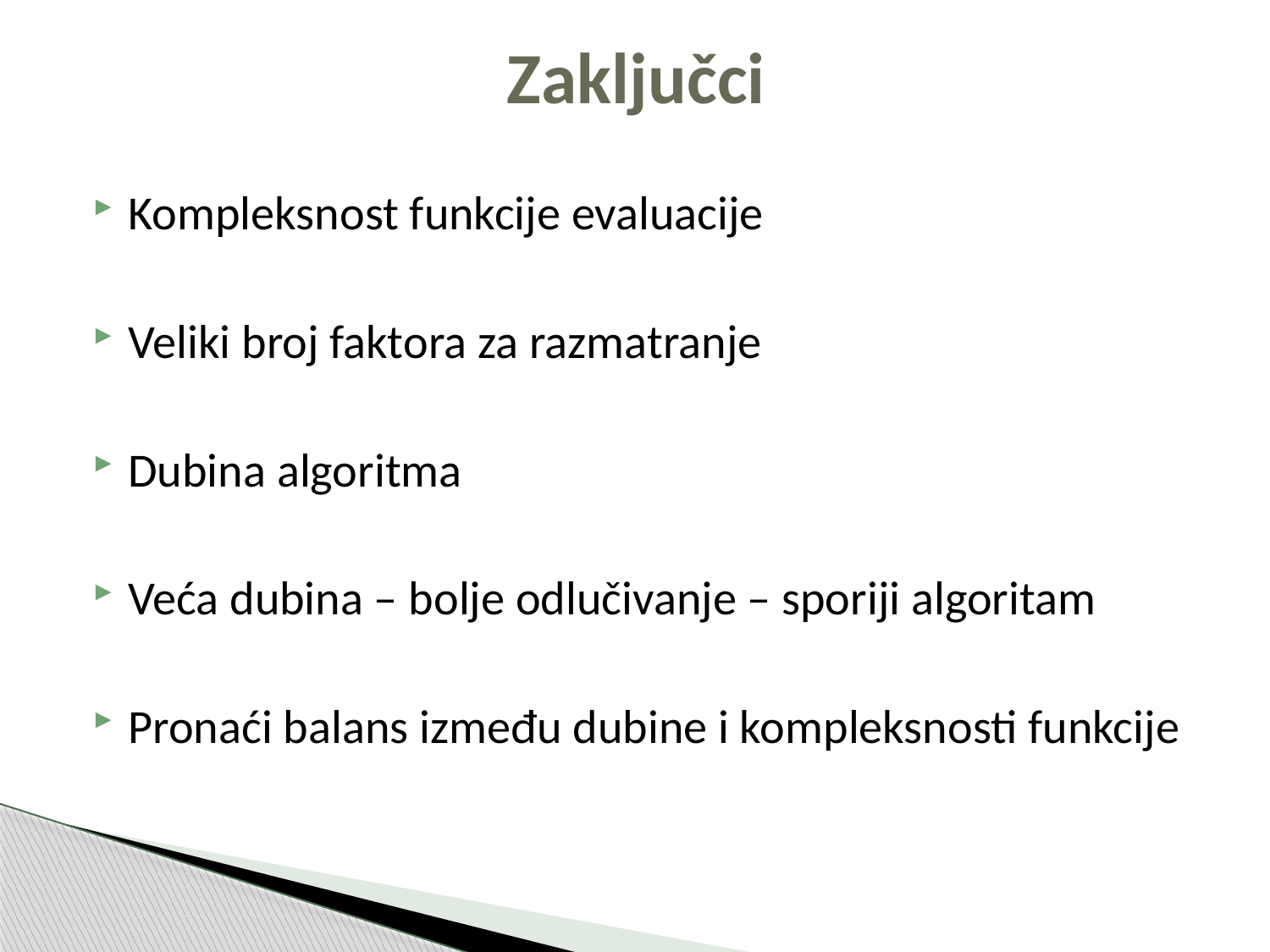

# Zaključci
Kompleksnost funkcije evaluacije

Veliki broj faktora za razmatranje

Dubina algoritma

Veća dubina – bolje odlučivanje – sporiji algoritam

Pronaći balans između dubine i kompleksnosti funkcije